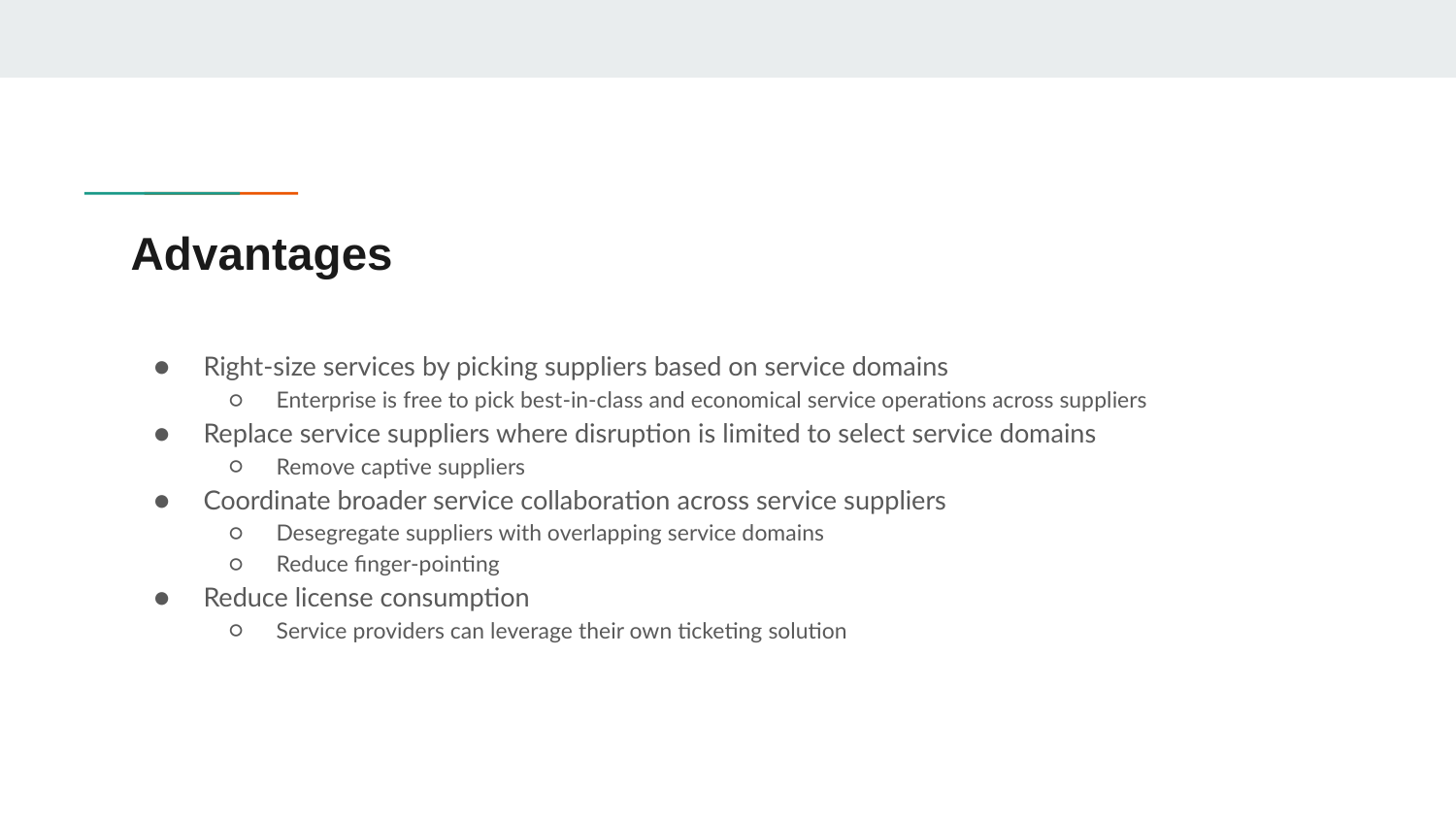

# Advantages
Right-size services by picking suppliers based on service domains
Enterprise is free to pick best-in-class and economical service operations across suppliers
Replace service suppliers where disruption is limited to select service domains
Remove captive suppliers
Coordinate broader service collaboration across service suppliers
Desegregate suppliers with overlapping service domains
Reduce finger-pointing
Reduce license consumption
Service providers can leverage their own ticketing solution